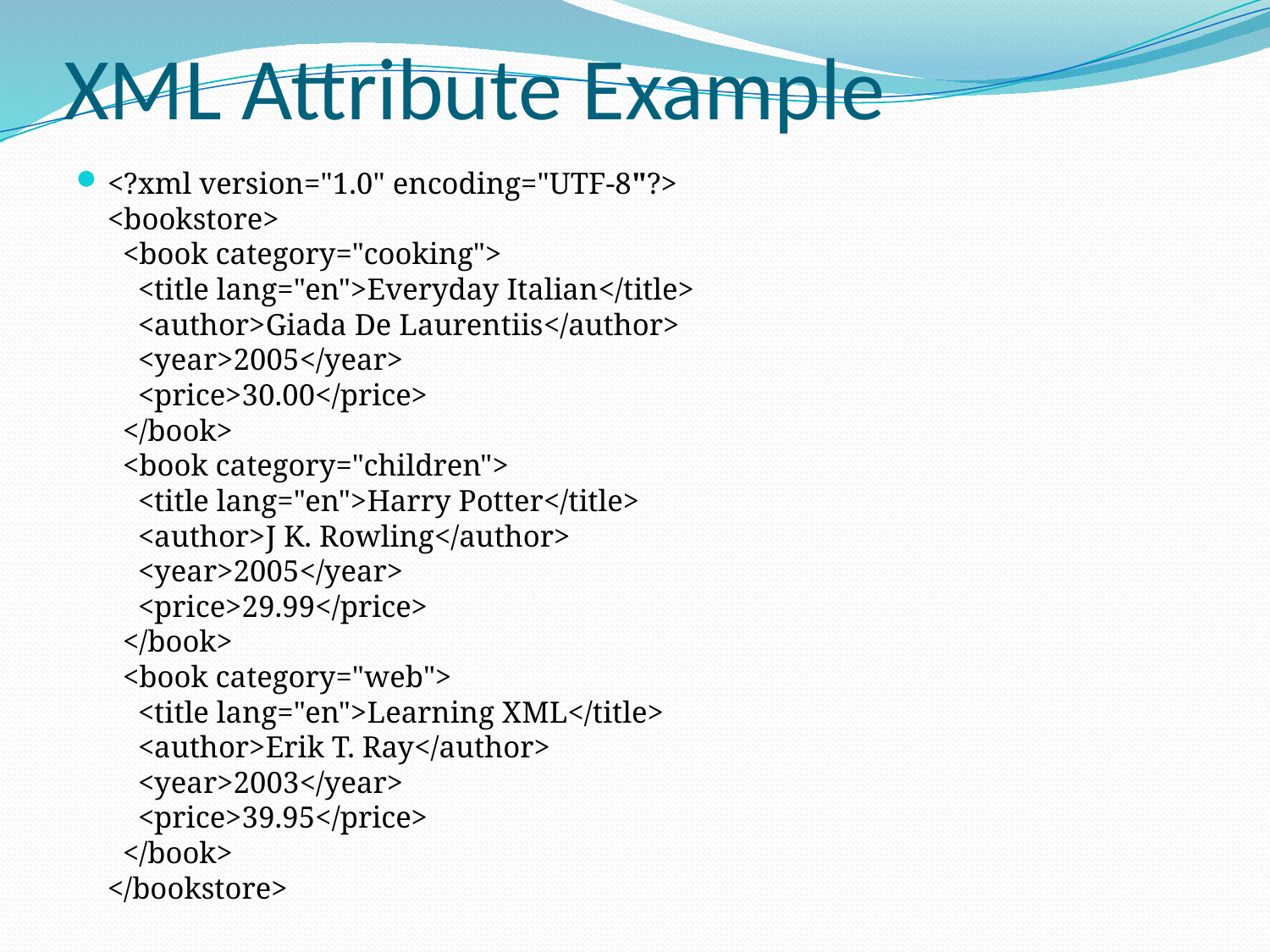

# XML Attribute Example
<?xml version="1.0" encoding="UTF-8"?>
<bookstore>
  <book category="cooking">
    <title lang="en">Everyday Italian</title>
    <author>Giada De Laurentiis</author>
    <year>2005</year>
    <price>30.00</price>
  </book>
  <book category="children">
    <title lang="en">Harry Potter</title>
    <author>J K. Rowling</author>
    <year>2005</year>
    <price>29.99</price>
  </book>
  <book category="web">
    <title lang="en">Learning XML</title>
    <author>Erik T. Ray</author>
    <year>2003</year>
    <price>39.95</price>
  </book>
</bookstore>